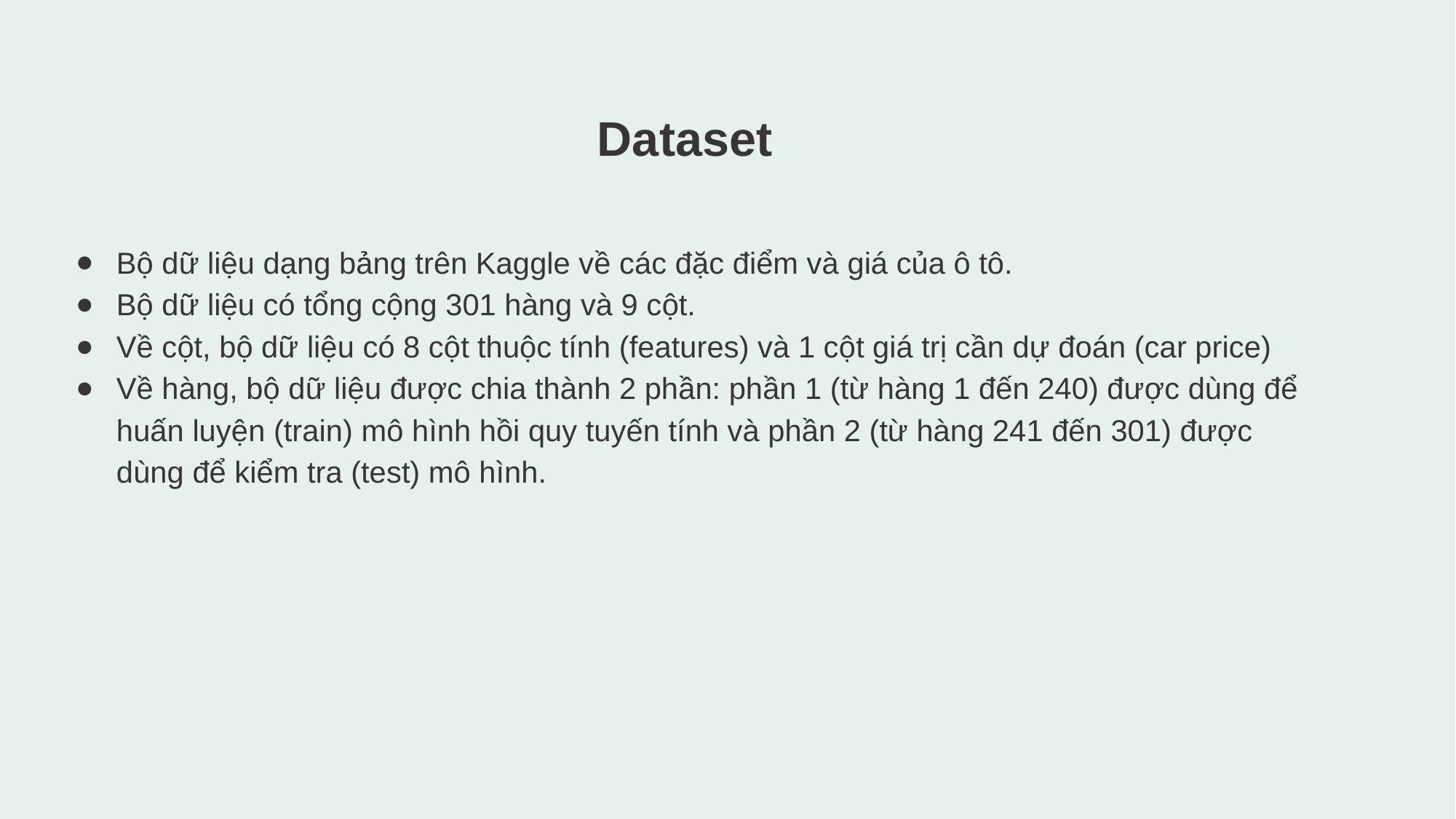

Dataset
Bộ dữ liệu dạng bảng trên Kaggle về các đặc điểm và giá của ô tô.
Bộ dữ liệu có tổng cộng 301 hàng và 9 cột.
Về cột, bộ dữ liệu có 8 cột thuộc tính (features) và 1 cột giá trị cần dự đoán (car price)
Về hàng, bộ dữ liệu được chia thành 2 phần: phần 1 (từ hàng 1 đến 240) được dùng để huấn luyện (train) mô hình hồi quy tuyến tính và phần 2 (từ hàng 241 đến 301) được dùng để kiểm tra (test) mô hình.